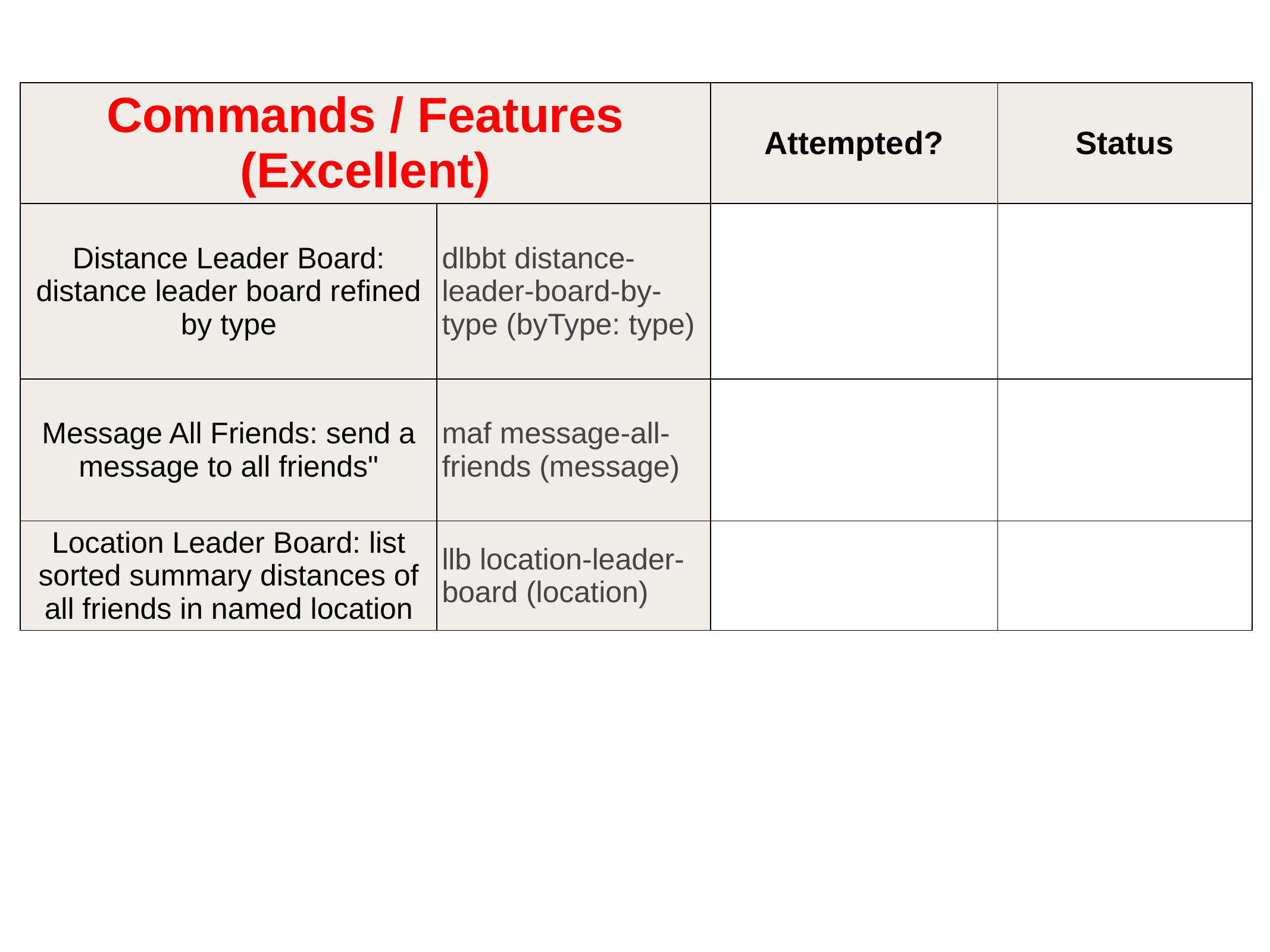

| Commands / Features (Excellent) |  | Attempted? | Status |
| --- | --- | --- | --- |
| Distance Leader Board: distance leader board refined by type | dlbbt distance-leader-board-by-type (byType: type) |  |  |
| Message All Friends: send a message to all friends" | maf message-all-friends (message) |  |  |
| Location Leader Board: list sorted summary distances of all friends in named location | llb location-leader-board (location) |  |  |